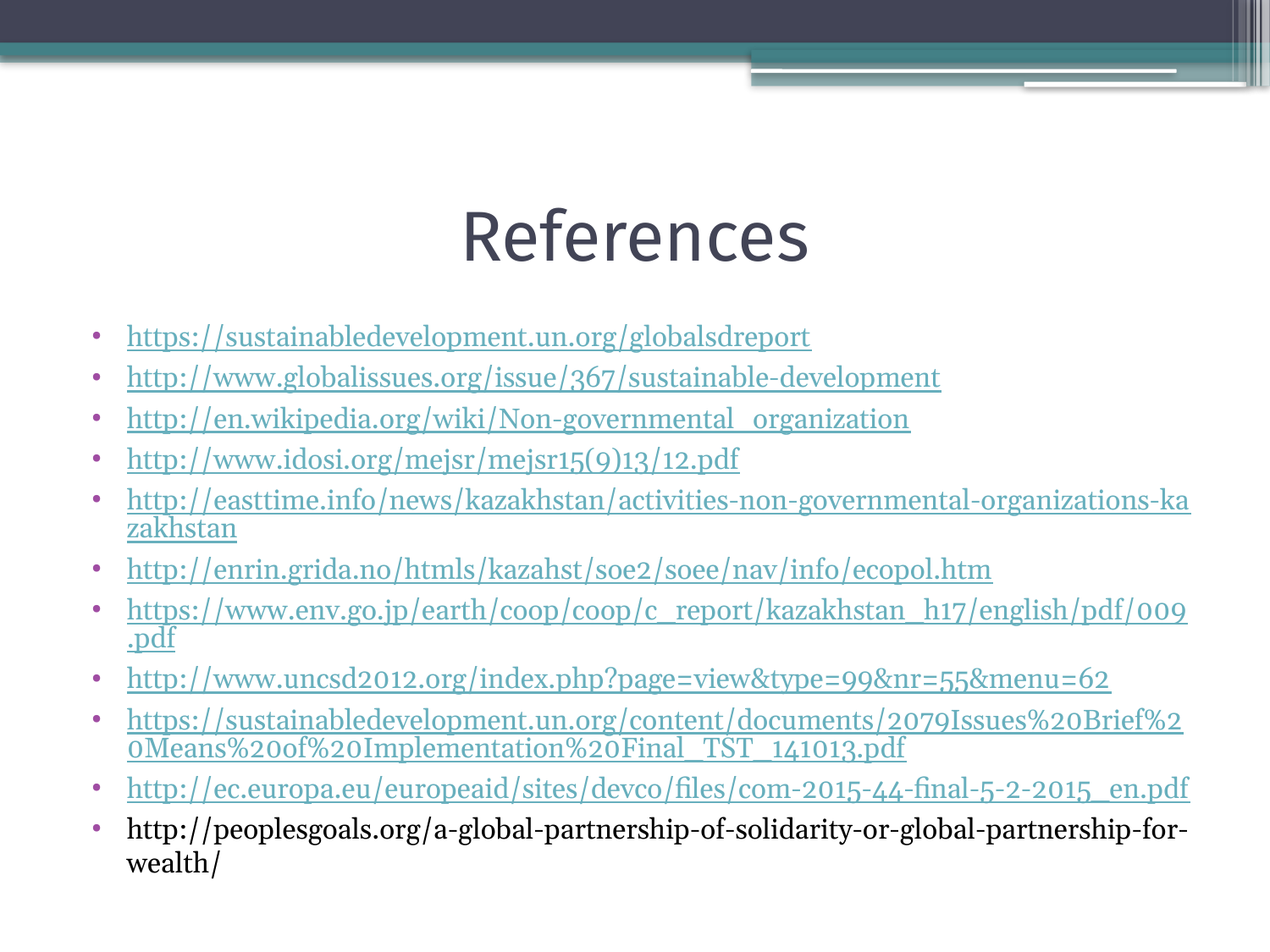

# References
https://sustainabledevelopment.un.org/globalsdreport
http://www.globalissues.org/issue/367/sustainable-development
http://en.wikipedia.org/wiki/Non-governmental_organization
http://www.idosi.org/mejsr/mejsr15(9)13/12.pdf
http://easttime.info/news/kazakhstan/activities-non-governmental-organizations-kazakhstan
http://enrin.grida.no/htmls/kazahst/soe2/soee/nav/info/ecopol.htm
https://www.env.go.jp/earth/coop/coop/c_report/kazakhstan_h17/english/pdf/009.pdf
http://www.uncsd2012.org/index.php?page=view&type=99&nr=55&menu=62
https://sustainabledevelopment.un.org/content/documents/2079Issues%20Brief%20Means%20of%20Implementation%20Final_TST_141013.pdf
http://ec.europa.eu/europeaid/sites/devco/files/com-2015-44-final-5-2-2015_en.pdf
http://peoplesgoals.org/a-global-partnership-of-solidarity-or-global-partnership-for-wealth/